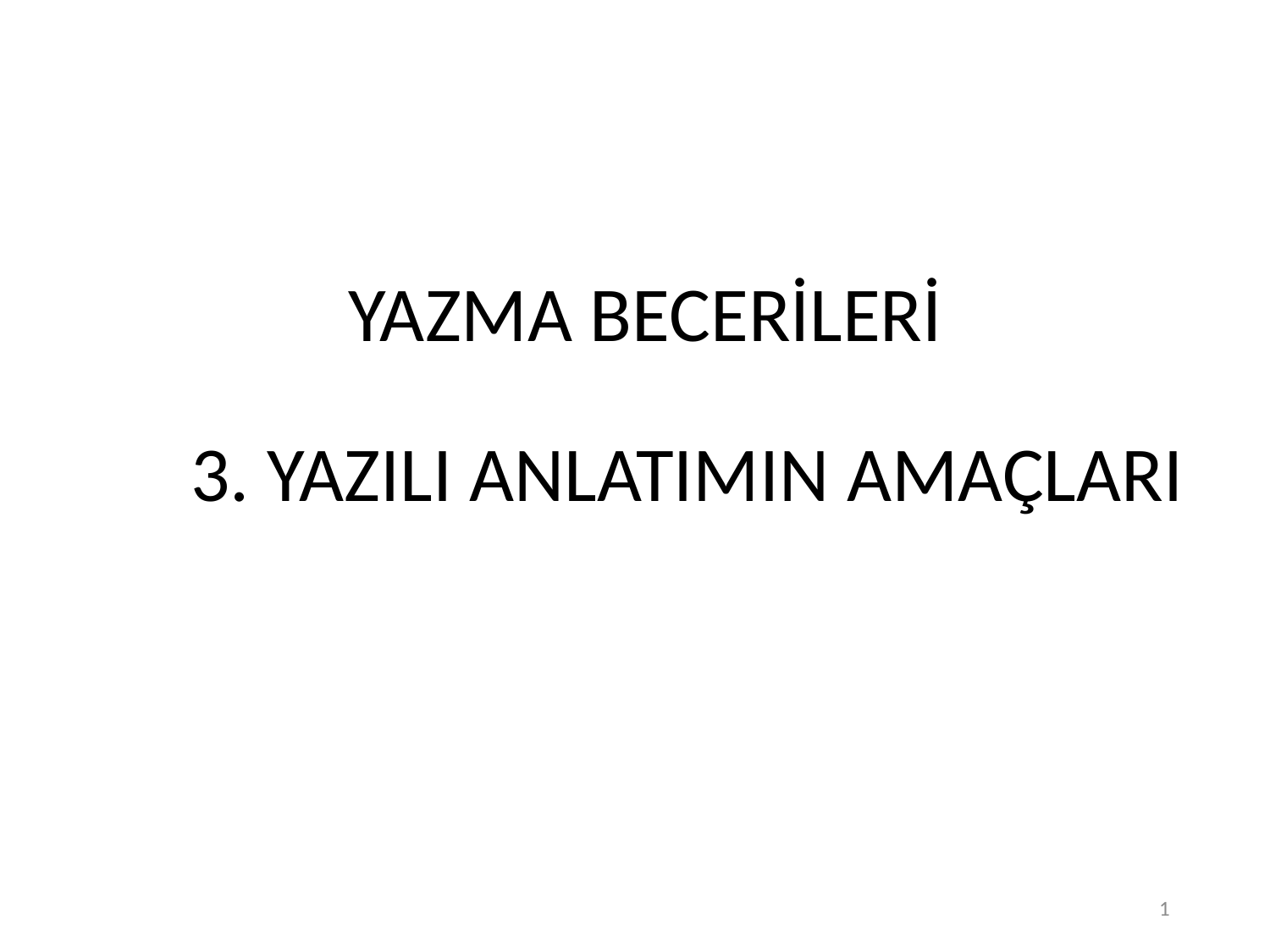

YAZMA BECERİLERİ
# 3. YAZILI ANLATIMIN AMAÇLARI
1